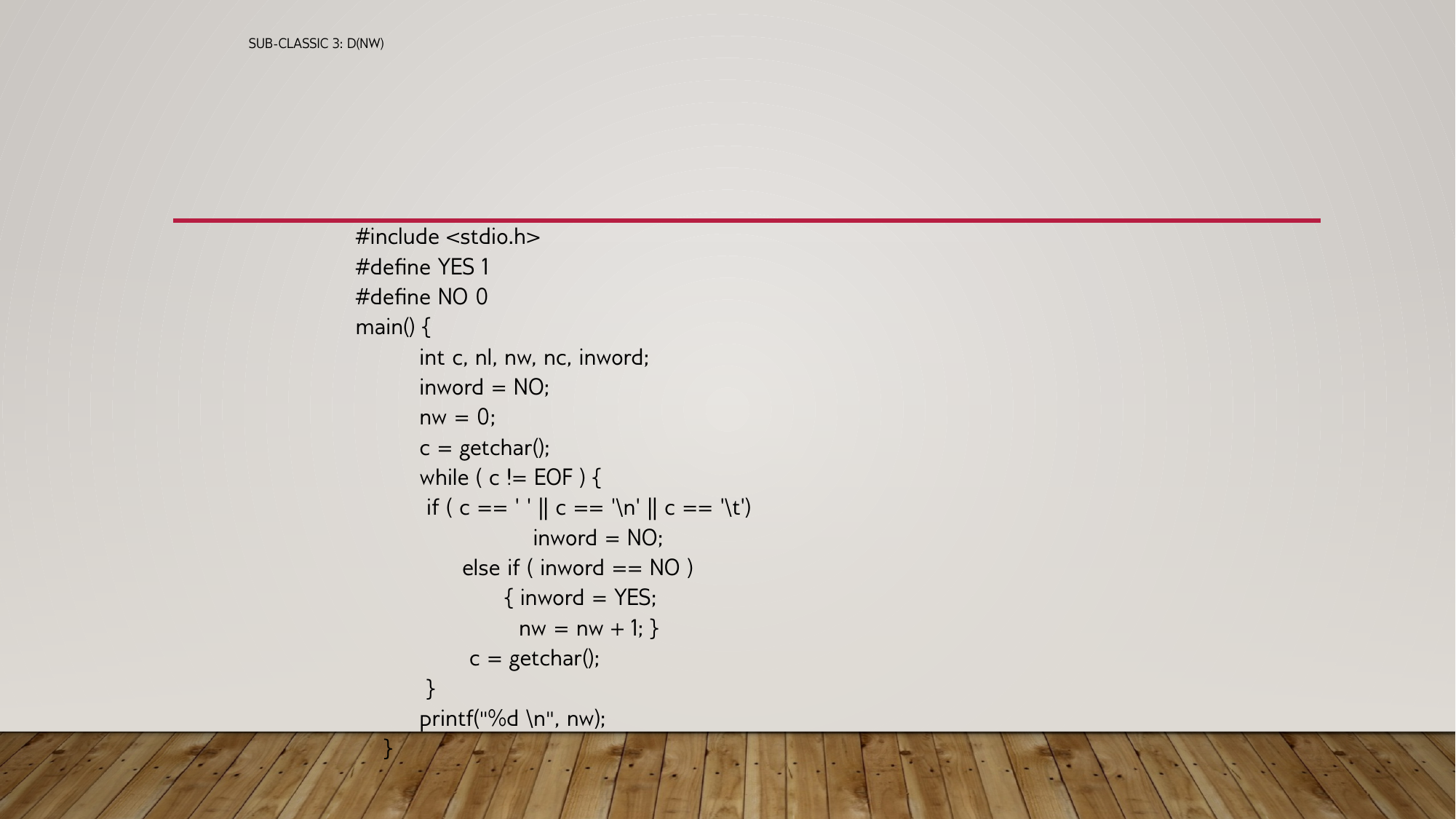

# Sub-Classic 3: D(NW)
#include <stdio.h>
#define YES 1
#define NO 0
main() {
         int c, nl, nw, nc, inword;
         inword = NO;
         nw = 0;
         c = getchar();
         while ( c != EOF ) {
          if ( c == ' ' || c == '\n' || c == '\t')
                         inword = NO;
               else if ( inword == NO )
                     { inword = YES;
                       nw = nw + 1; }
                c = getchar();
          }
         printf("%d \n", nw);
    }